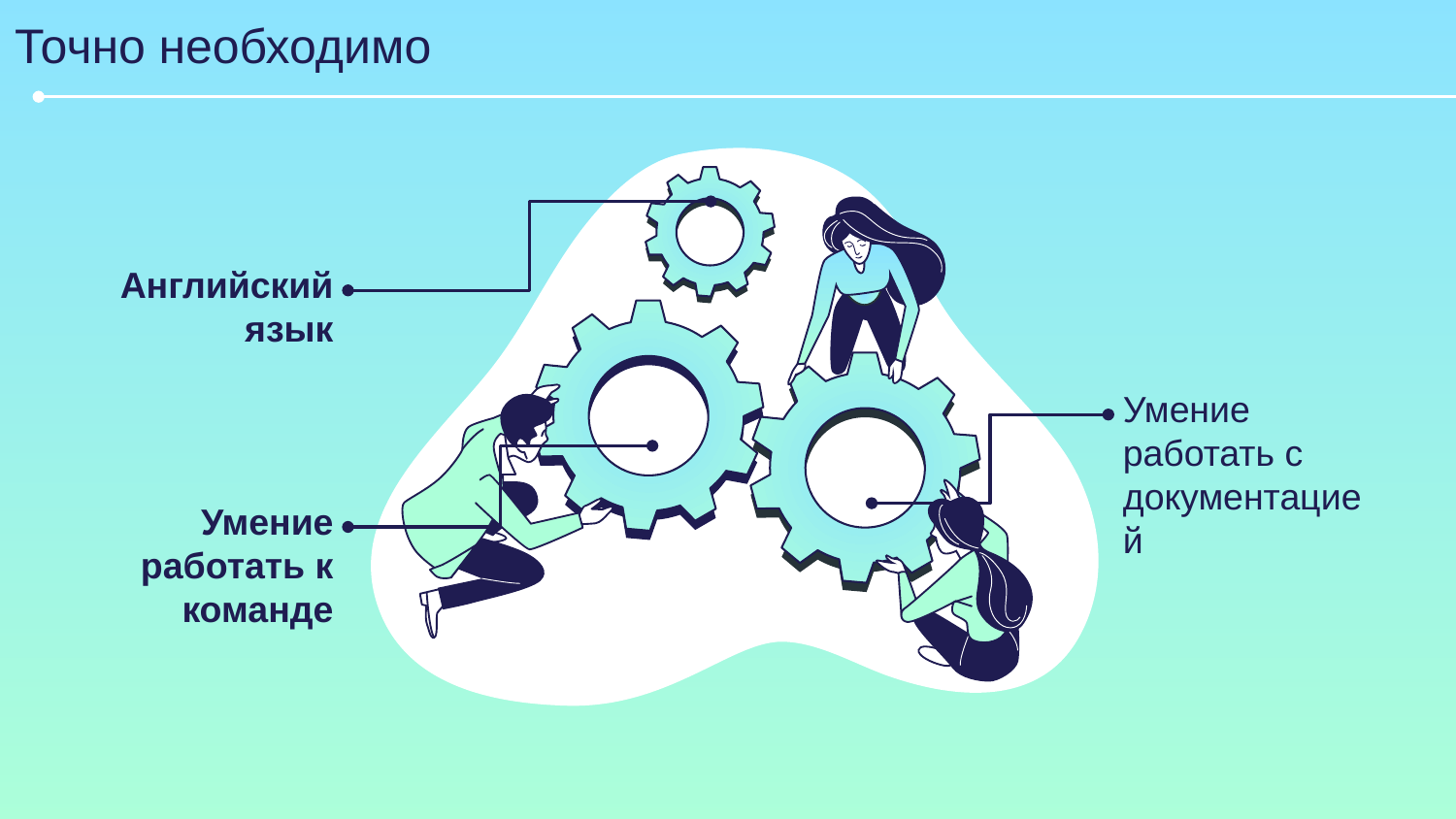

Точно необходимо

Английский язык
Умение работать с документацией
Умение работать к команде